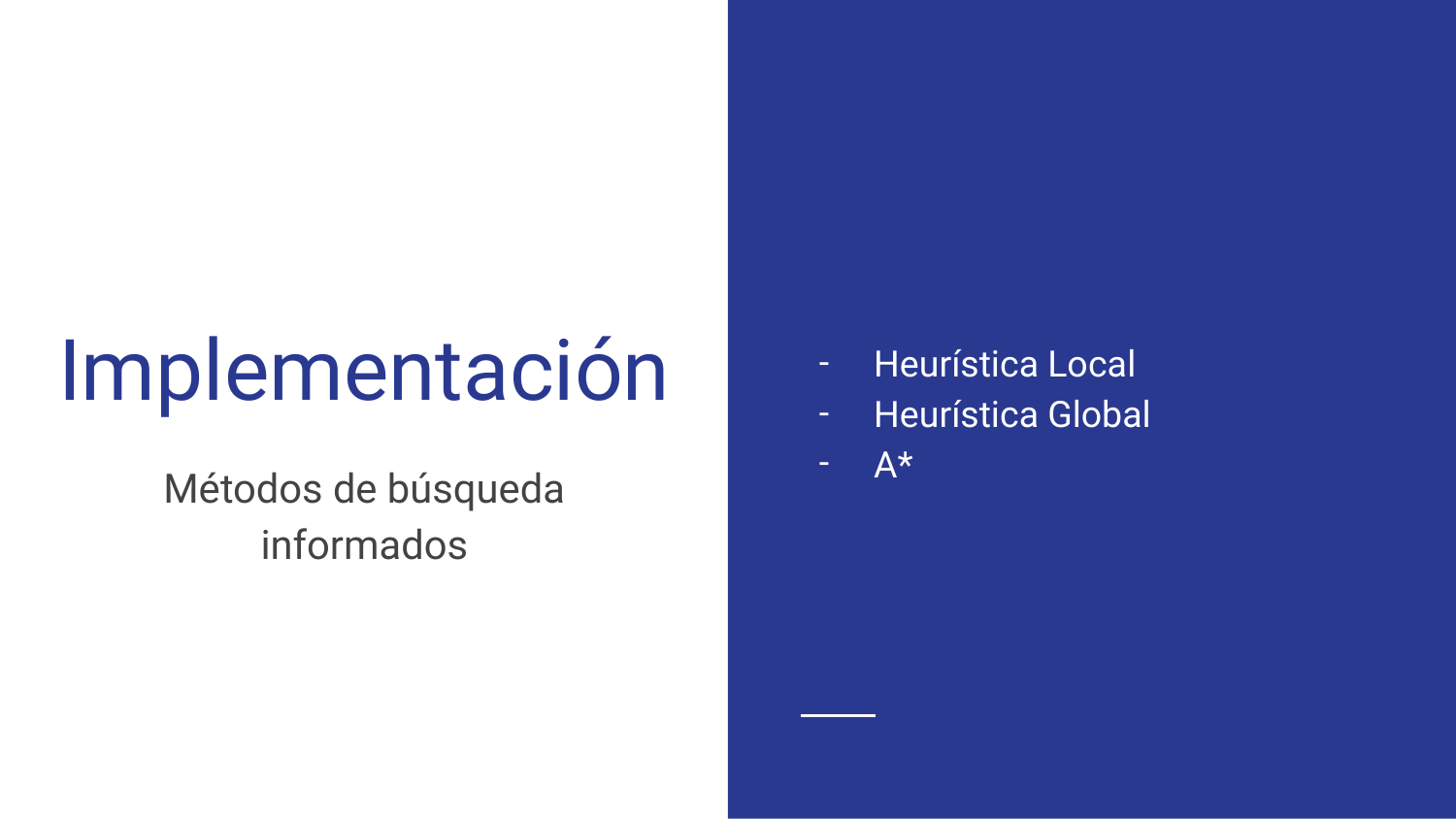

Heurística Local
Heurística Global
A*
# Implementación
Métodos de búsqueda informados